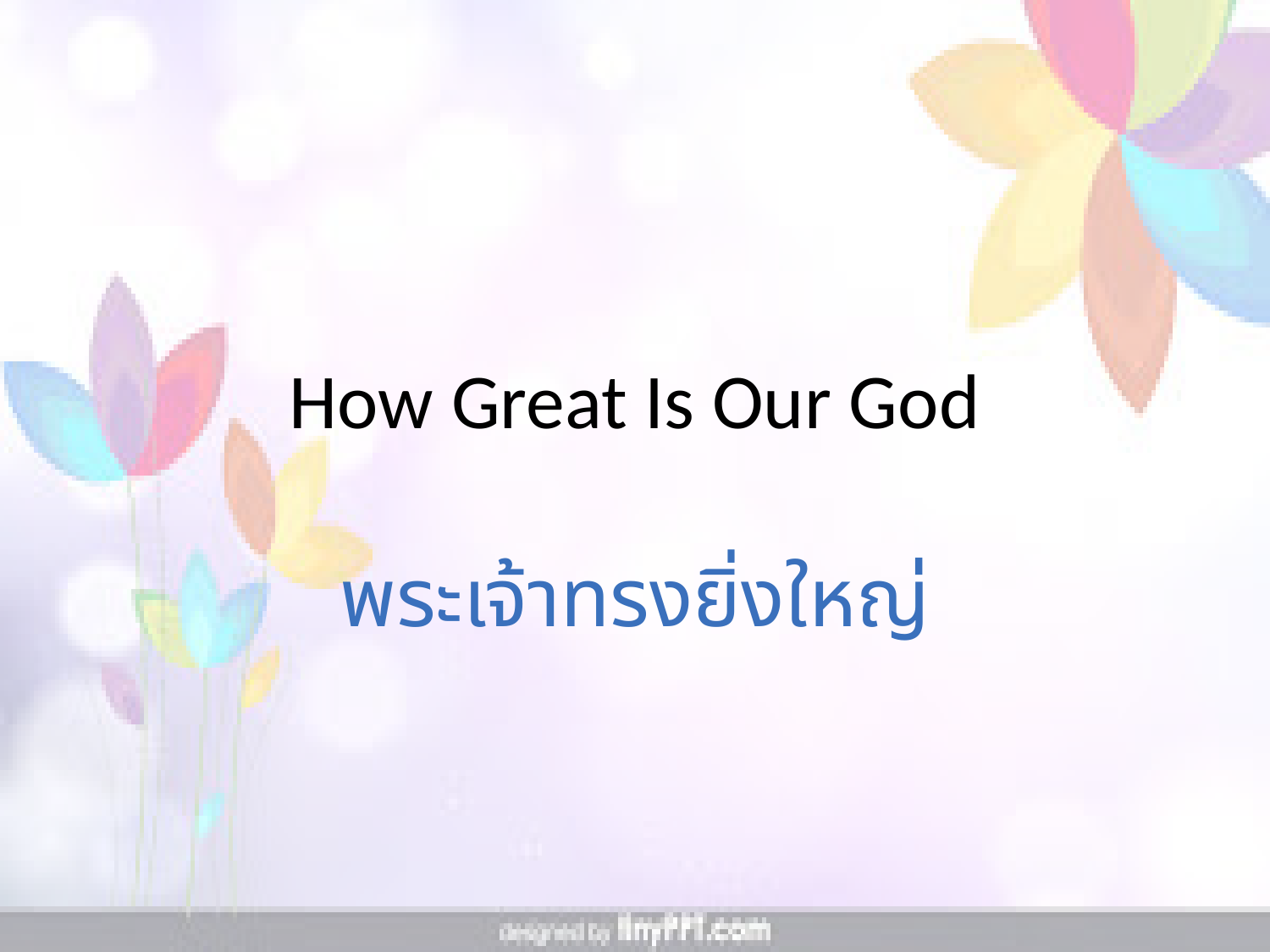

# How Great Is Our God
พระเจ้าทรงยิ่งใหญ่